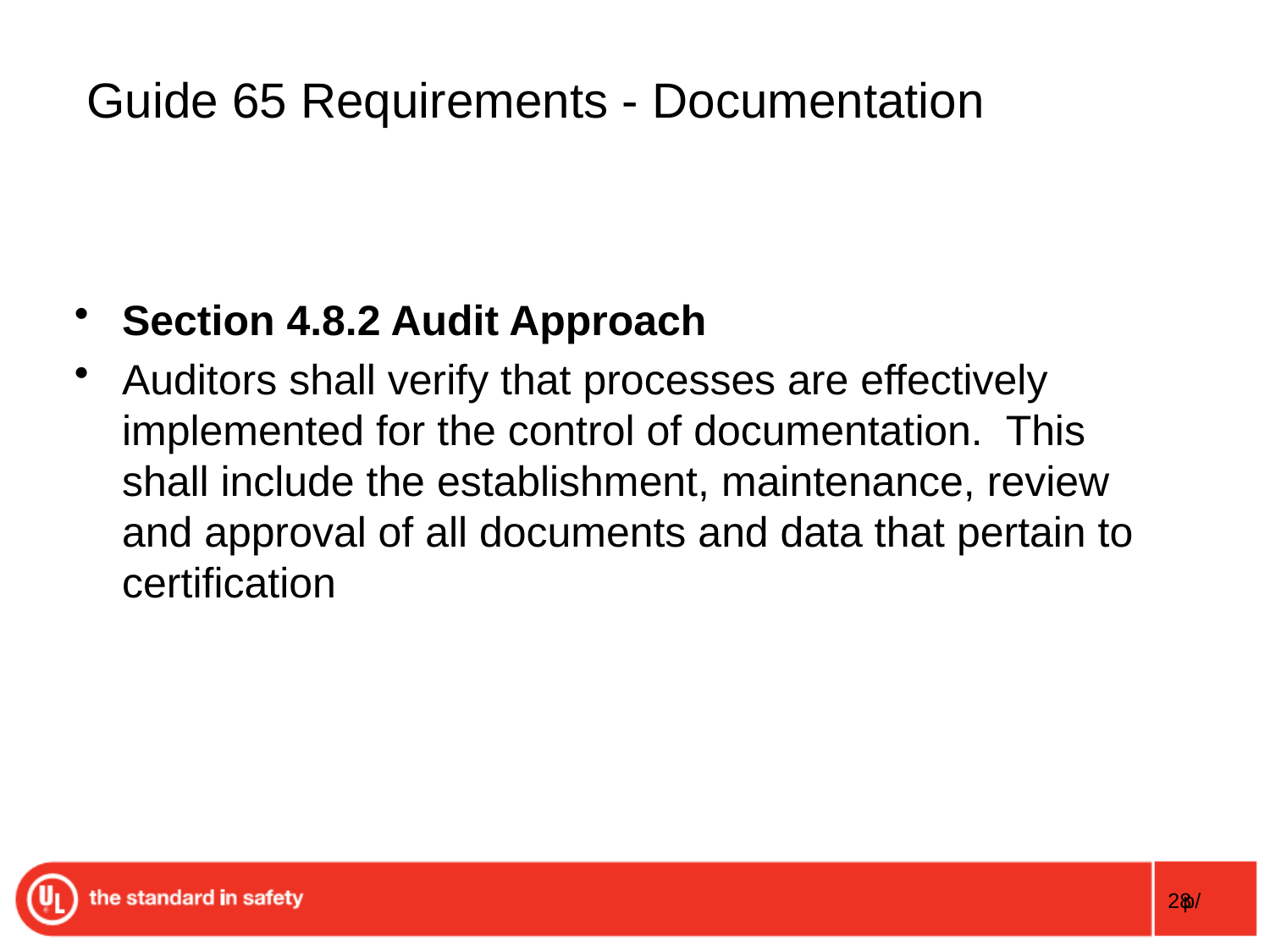

# Guide 65 Requirements - Documentation
Section 4.8.2 Audit Approach
Auditors shall verify that processes are effectively implemented for the control of documentation.  This shall include the establishment, maintenance, review and approval of all documents and data that pertain to certification